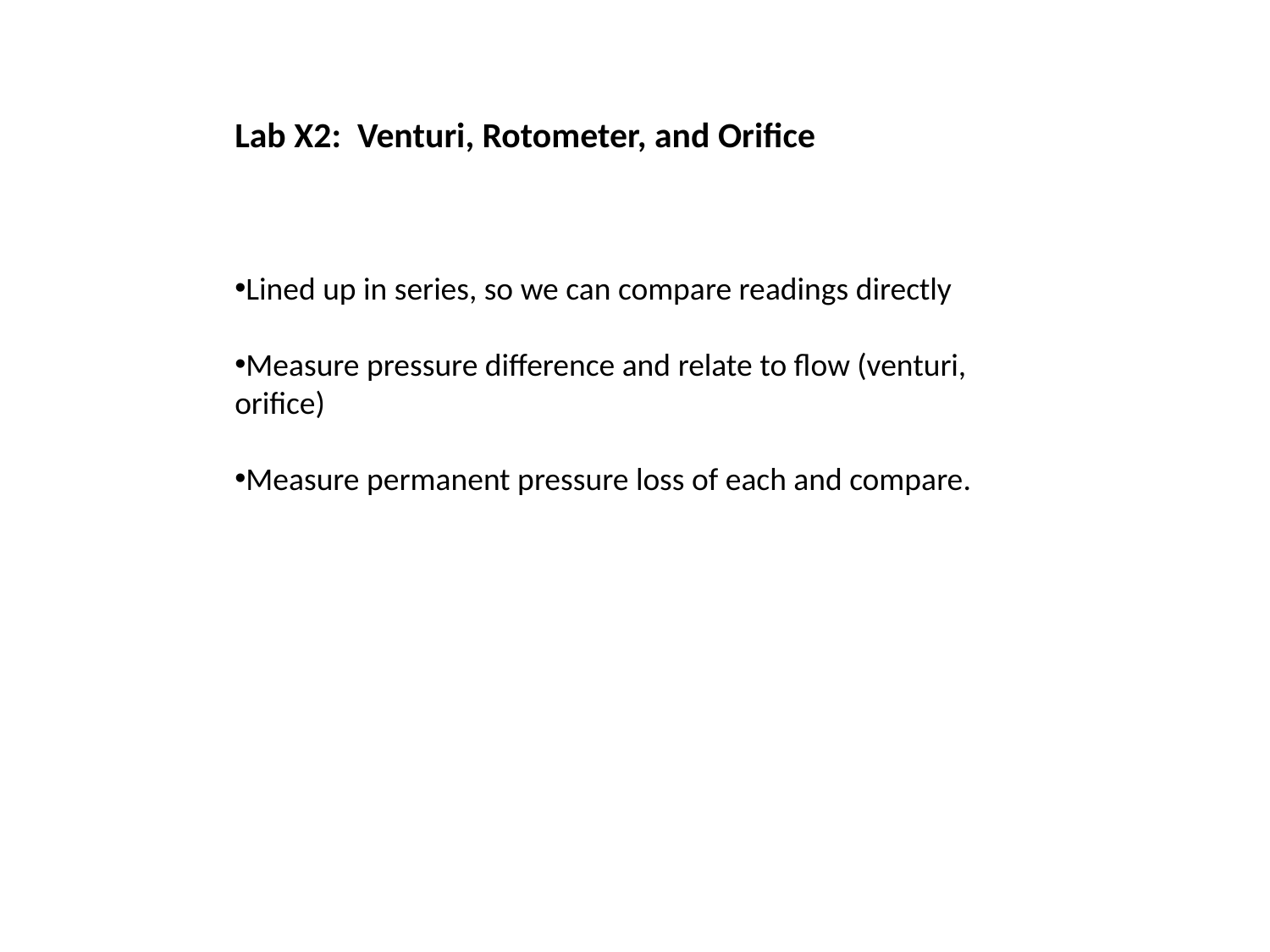

Lab X2:  Venturi, Rotometer, and Orifice

Lined up in series, so we can compare readings directly

Measure pressure difference and relate to flow (venturi, orifice)

Measure permanent pressure loss of each and compare.